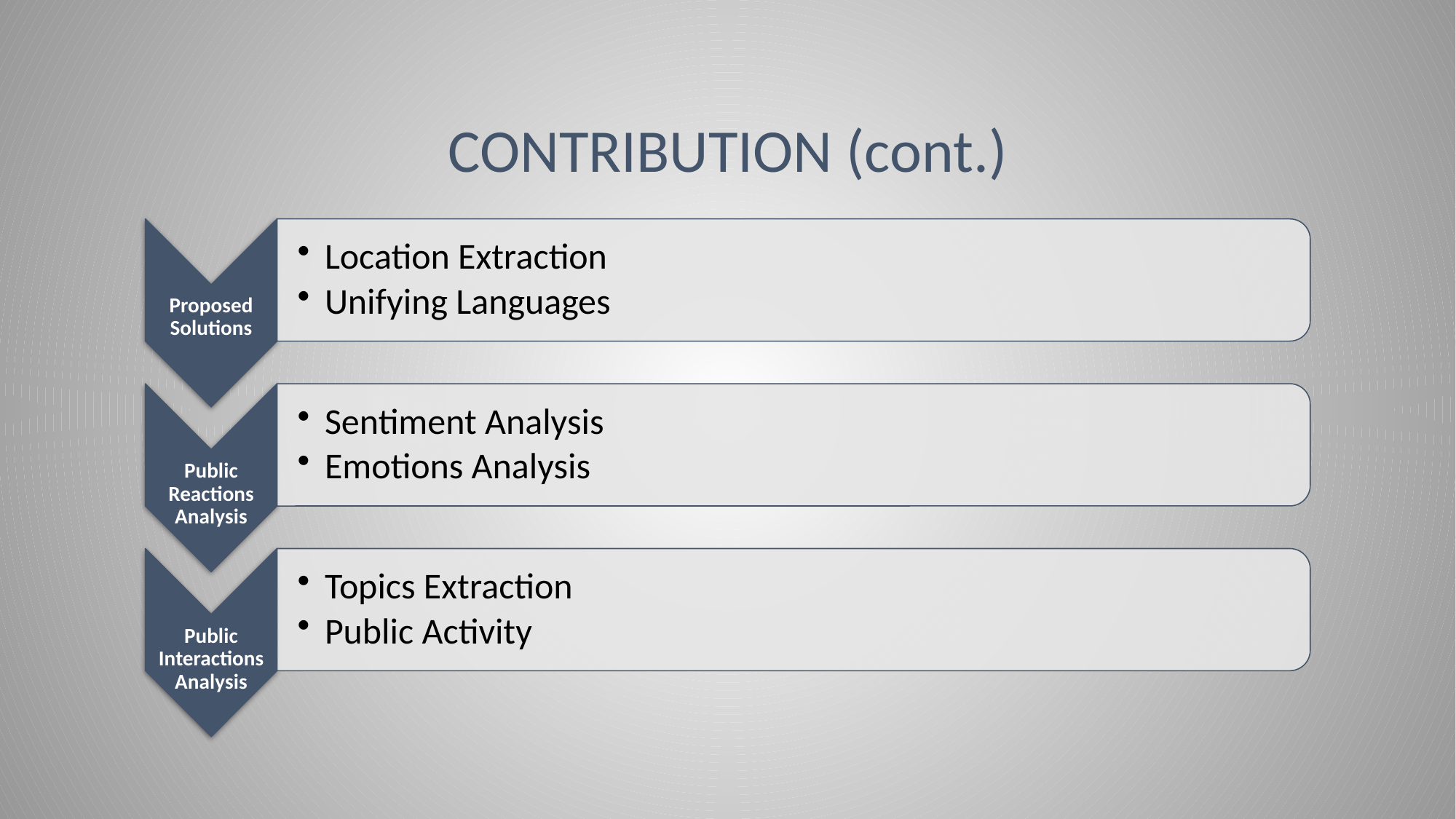

# Contribution (cont.)
Proposed Solutions
Location Extraction
Unifying Languages

Public Reactions Analysis
Sentiment Analysis
Emotions Analysis

Public Interactions Analysis
Topics Extraction
Public Activity